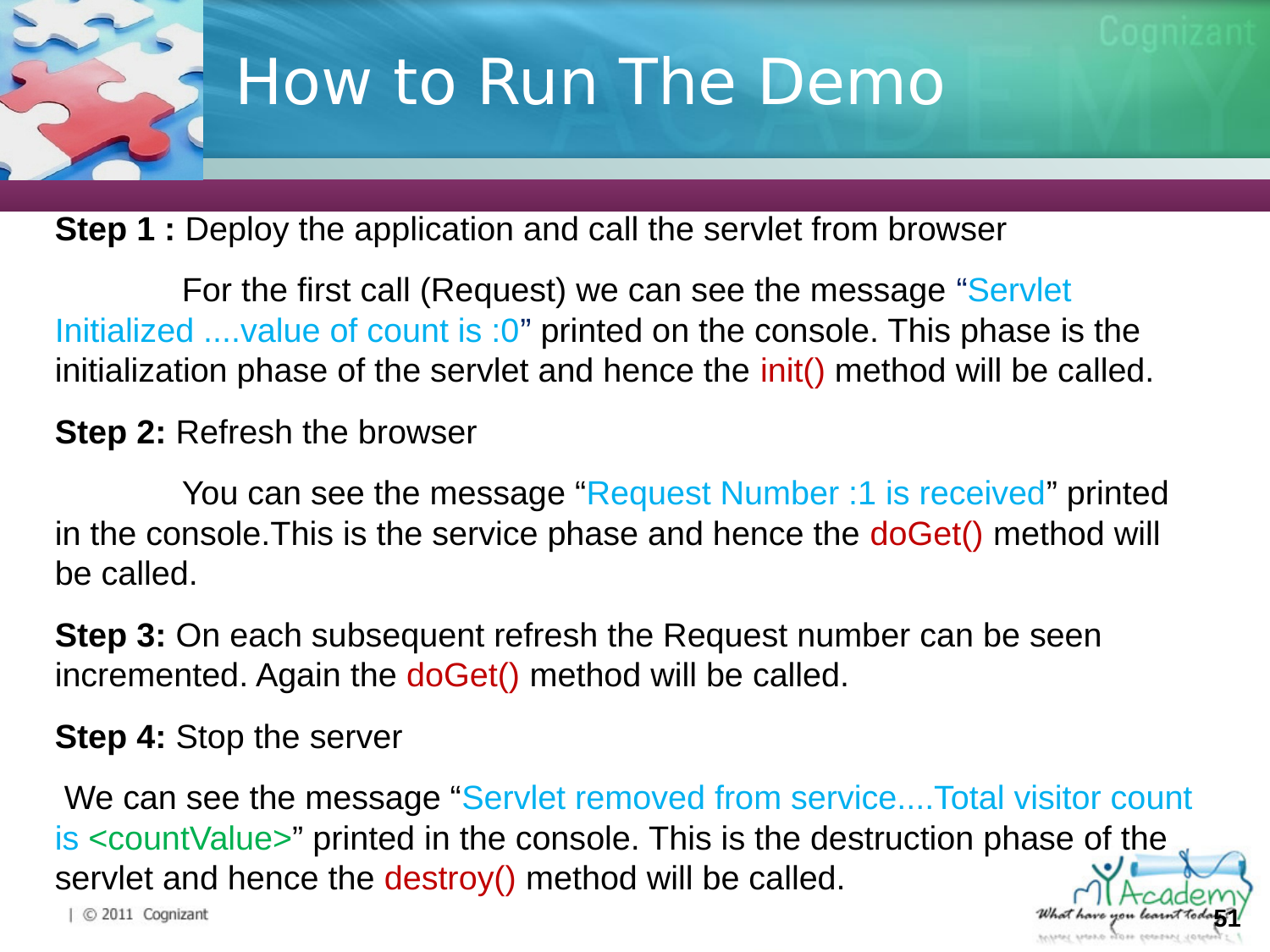

# How to Run The Demo
Step 1 : Deploy the application and call the servlet from browser
	For the first call (Request) we can see the message “Servlet Initialized ....value of count is :0” printed on the console. This phase is the initialization phase of the servlet and hence the init() method will be called.
Step 2: Refresh the browser
	You can see the message “Request Number :1 is received” printed in the console.This is the service phase and hence the doGet() method will be called.
Step 3: On each subsequent refresh the Request number can be seen incremented. Again the doGet() method will be called.
Step 4: Stop the server
 We can see the message “Servlet removed from service....Total visitor count is <countValue>” printed in the console. This is the destruction phase of the servlet and hence the destroy() method will be called.
51